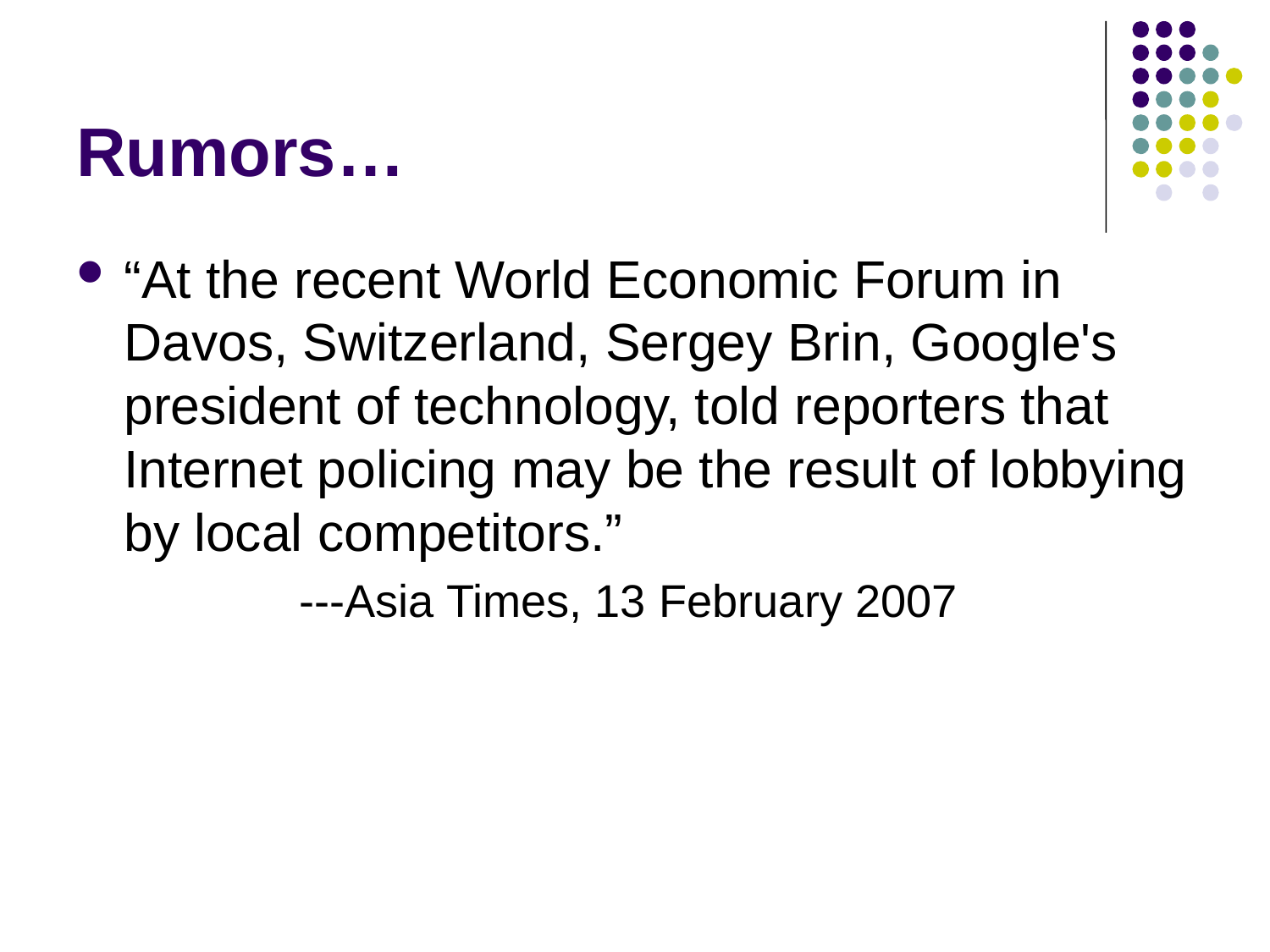

Rumors…
“At the recent World Economic Forum in Davos, Switzerland, Sergey Brin, Google's president of technology, told reporters that Internet policing may be the result of lobbying by local competitors.”
		---Asia Times, 13 February 2007